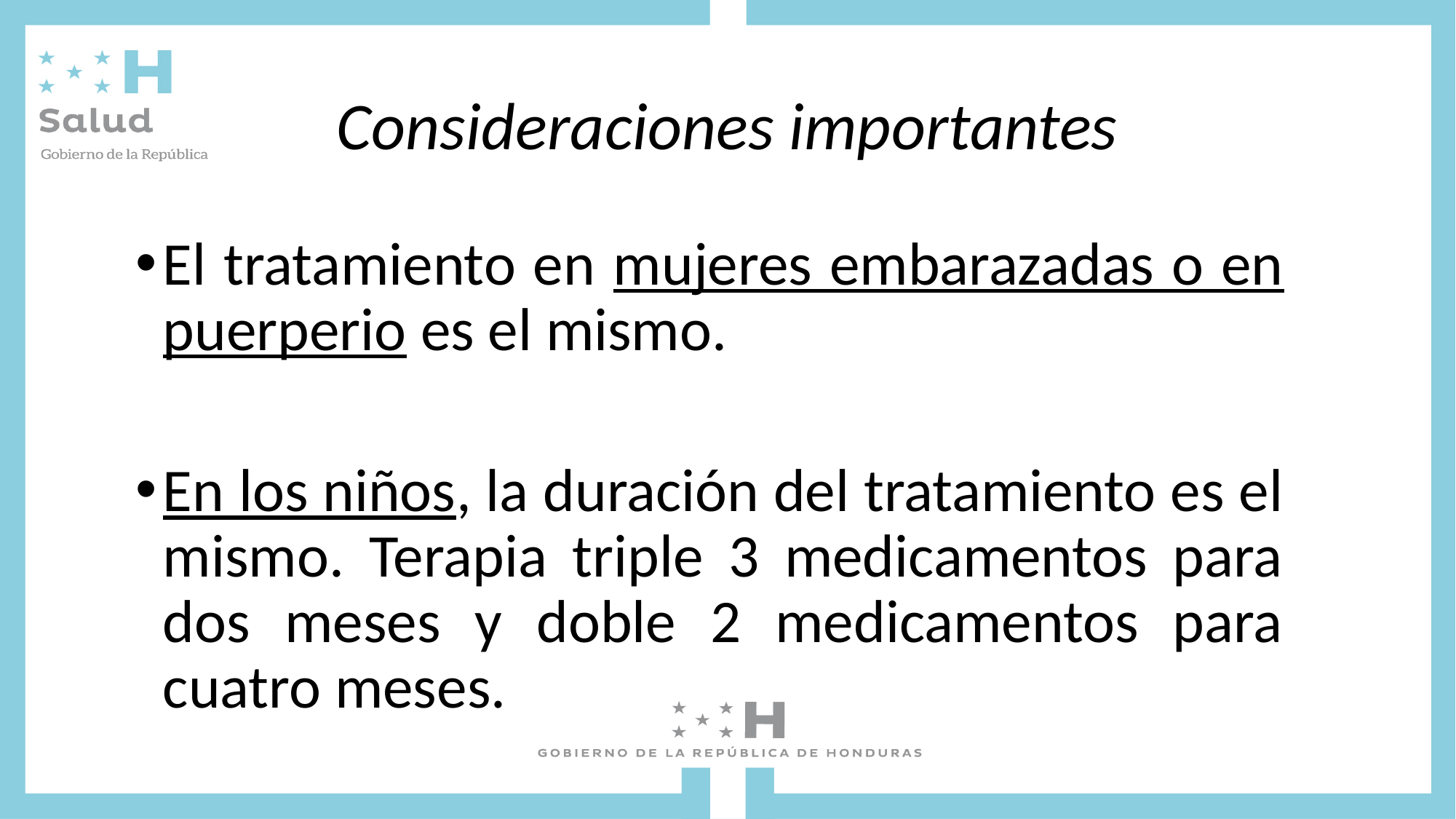

# Consideraciones importantes

El tratamiento en mujeres embarazadas o en puerperio es el mismo.

En los niños, la duración del tratamiento es el mismo. Terapia triple 3 medicamentos para dos meses y doble 2 medicamentos para cuatro meses.